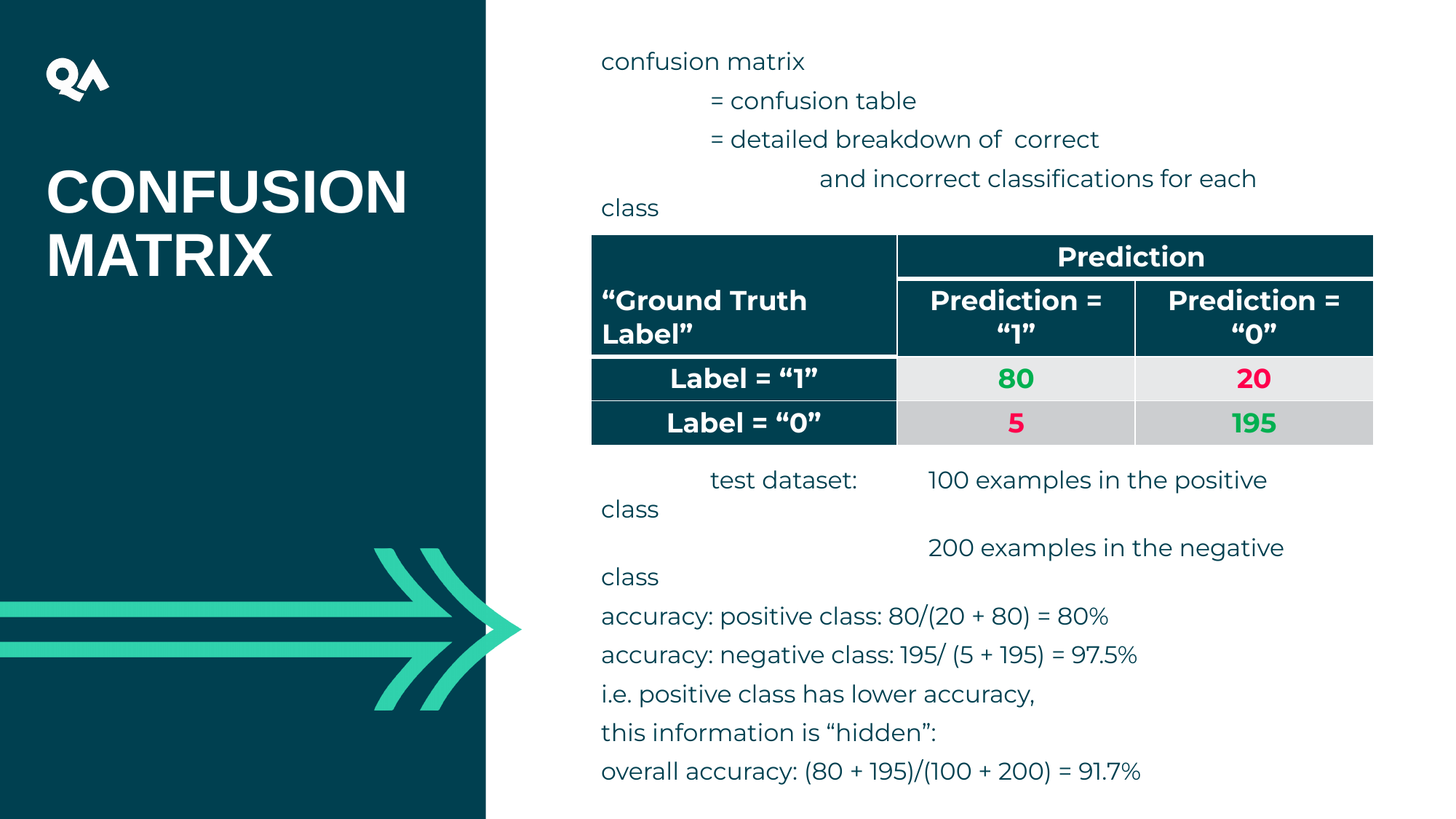

confusion matrix
	= confusion table
	= detailed breakdown of  correct
		and incorrect classifications for each class

	test dataset:	100 examples in the positive class
			200 examples in the negative class
accuracy: positive class: 80/(20 + 80) = 80%
accuracy: negative class: 195/ (5 + 195) = 97.5%
i.e. positive class has lower accuracy,
this information is “hidden”:
overall accuracy: (80 + 195)/(100 + 200) = 91.7%
# Confusion Matrix
| “Ground Truth Label” | Prediction |  |
| --- | --- | --- |
|  | Prediction = “1” | Prediction = “0” |
| Label = “1” | 80 | 20 |
| Label = “0” | 5 | 195 |